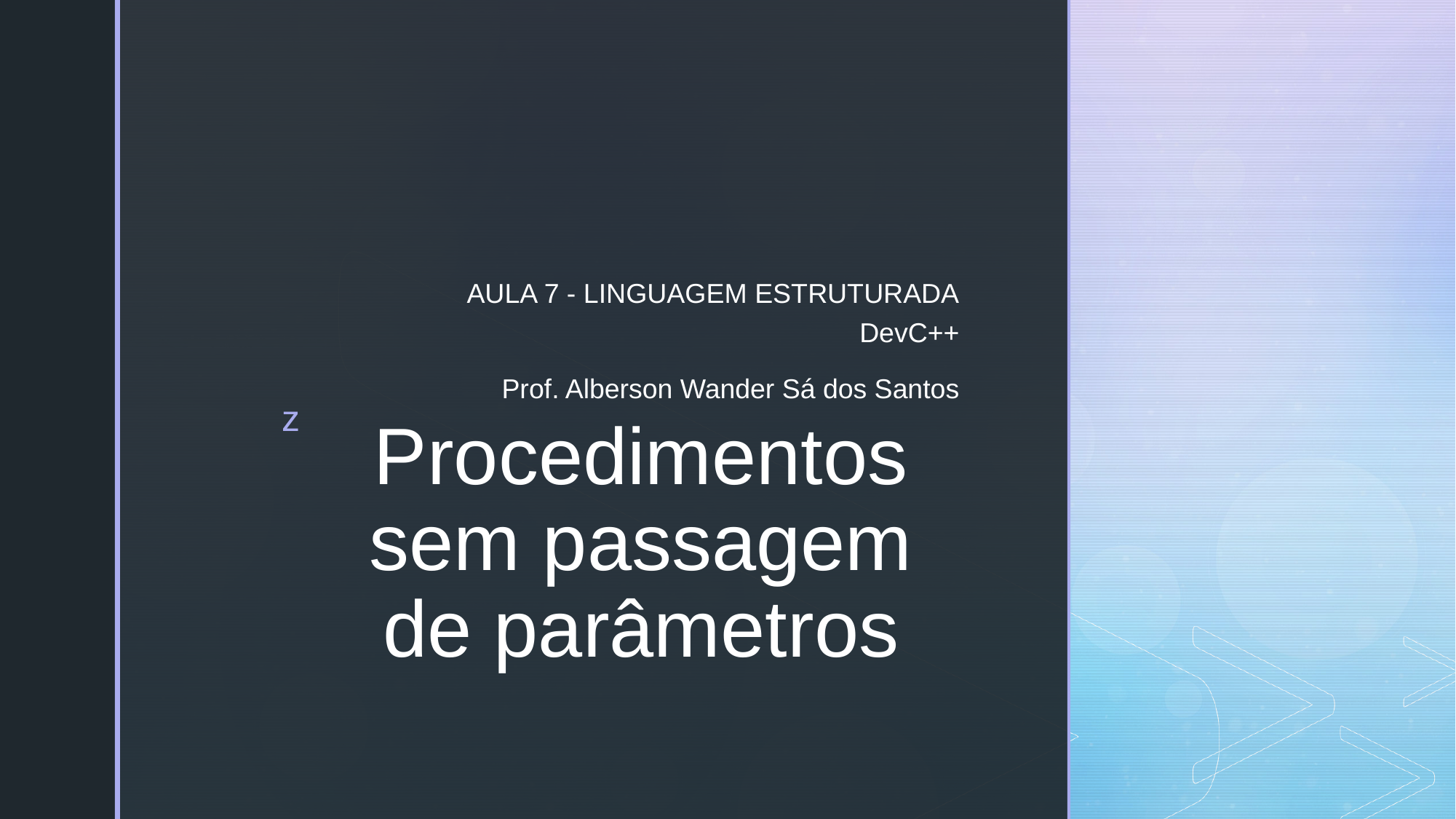

AULA 7 - LINGUAGEM ESTRUTURADA
DevC++
Prof. Alberson Wander Sá dos Santos
# Procedimentos sem passagem de parâmetros